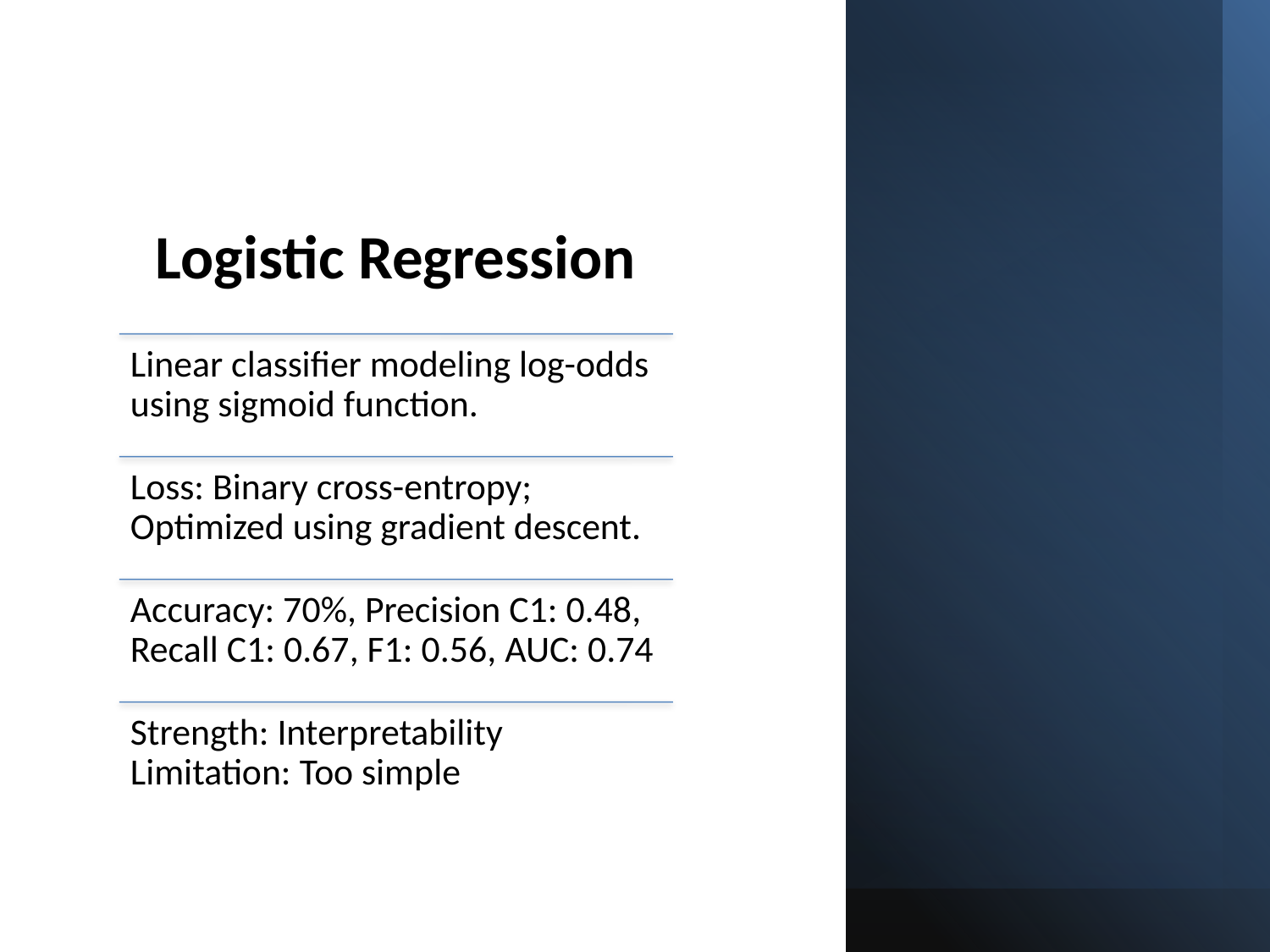

# Logistic Regression
Linear classifier modeling log-odds using sigmoid function.
Loss: Binary cross-entropy; Optimized using gradient descent.
Accuracy: 70%, Precision C1: 0.48, Recall C1: 0.67, F1: 0.56, AUC: 0.74
Strength: Interpretability Limitation: Too simple